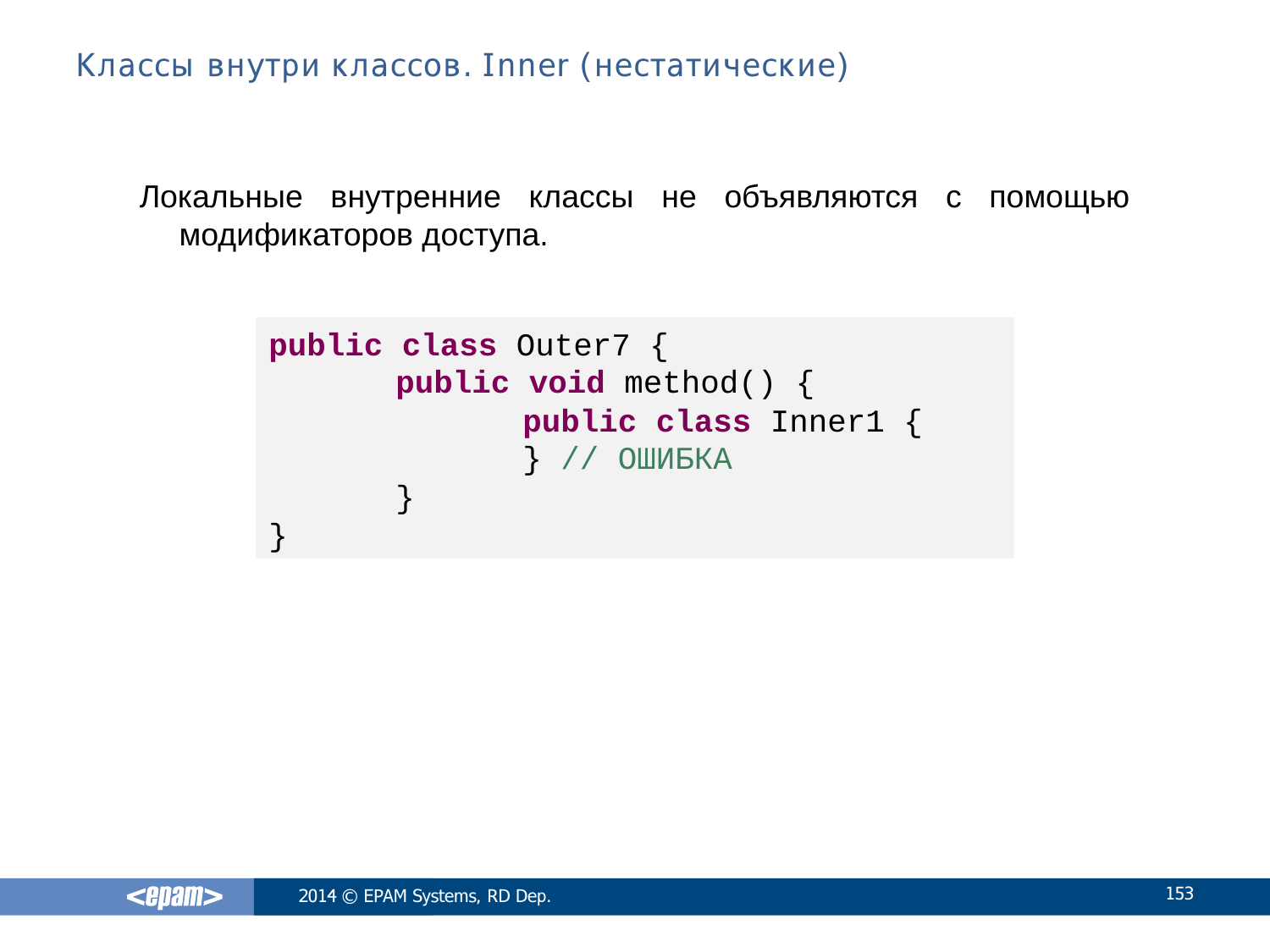

# Классы внутри классов. Inner (нестатические)
Локальные внутренние классы не объявляются с помощью модификаторов доступа.

public class Outer7 {
	public void method() {
		public class Inner1 {
		} // ОШИБКА
	}
}
153
2014 © EPAM Systems, RD Dep.